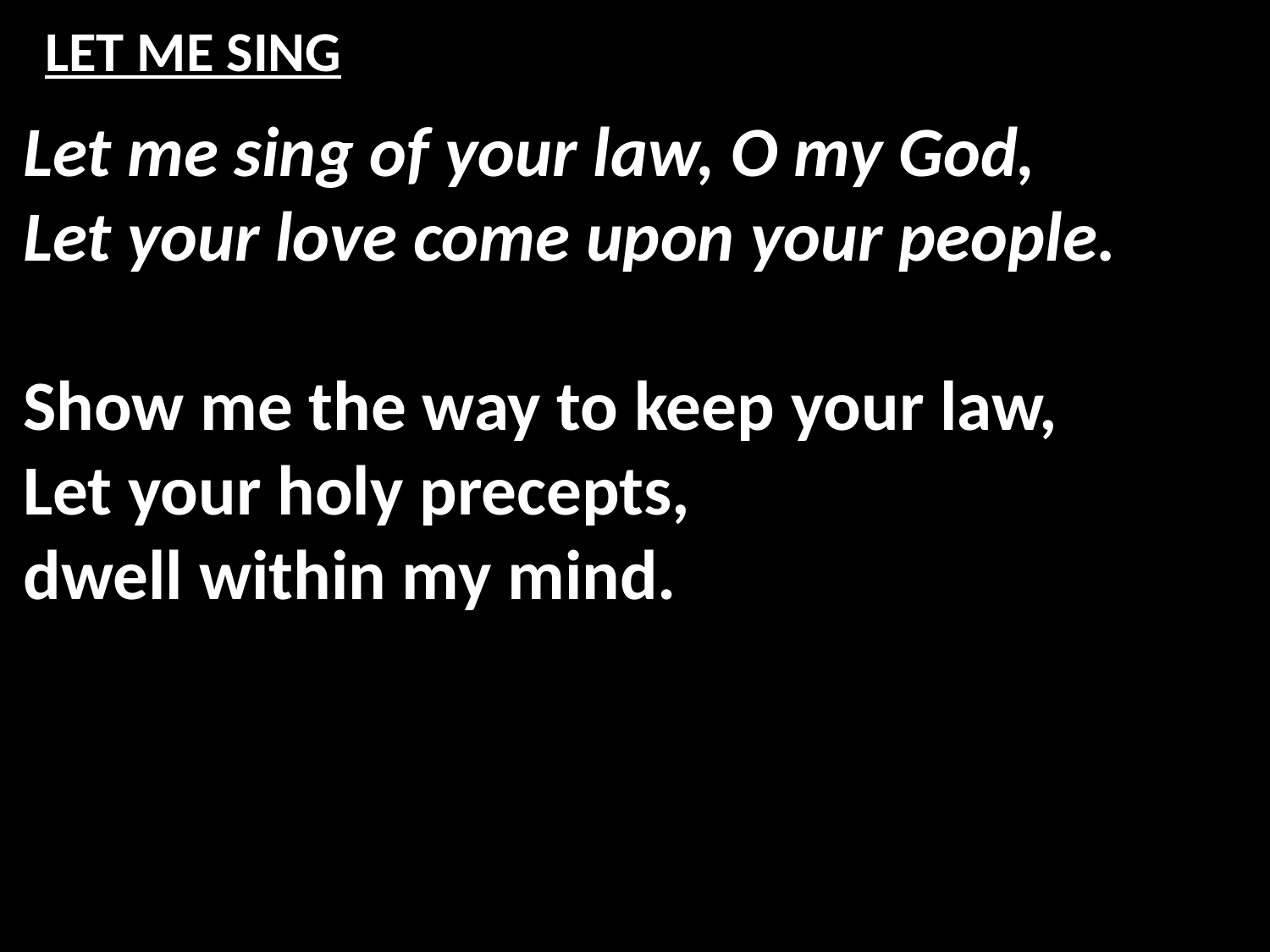

# LET ME SING
Let me sing of your law, O my God,
Let your love come upon your people.

Show me the way to keep your law,
Let your holy precepts,
dwell within my mind.